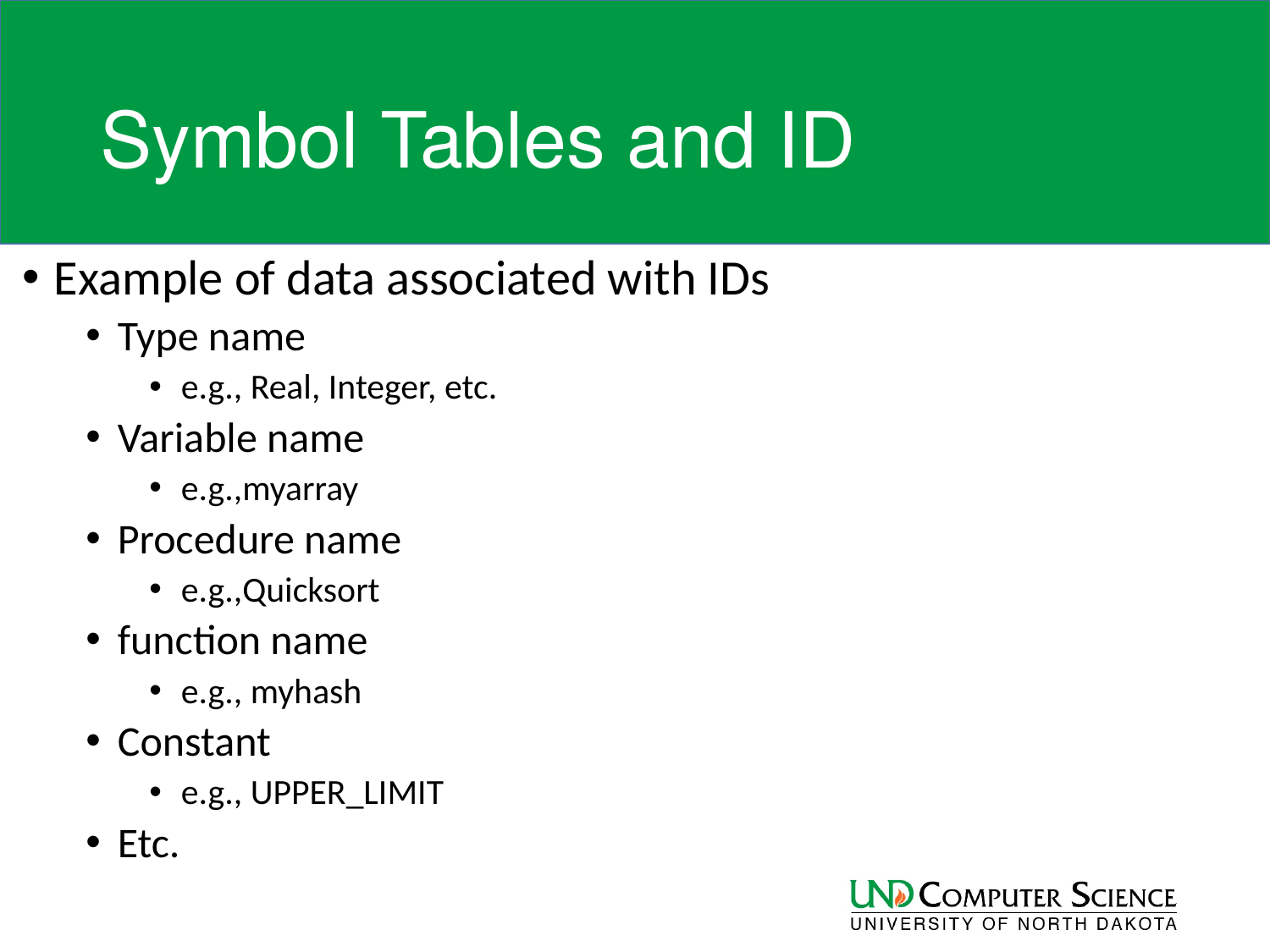

# Symbol Tables and ID
Example of data associated with IDs
Type name
e.g., Real, Integer, etc.
Variable name
e.g.,myarray
Procedure name
e.g.,Quicksort
function name
e.g., myhash
Constant
e.g., UPPER_LIMIT
Etc.